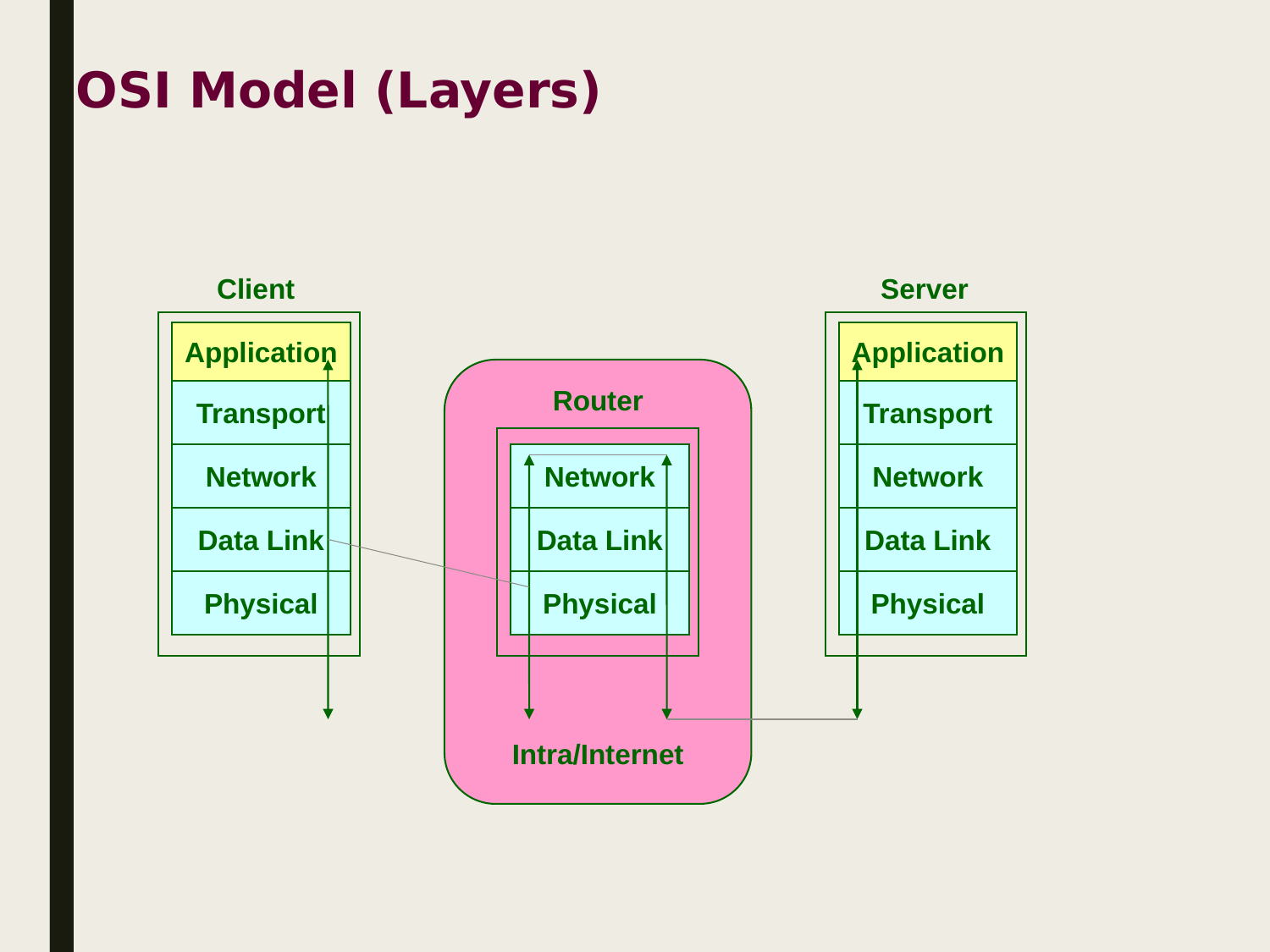

OSI Model (Layers)
Client
Server

Application
Application

Router
Transport
Transport

Network
Network
Network

Data Link
Data Link
Data Link
Physical
Physical
Physical
Intra/Internet